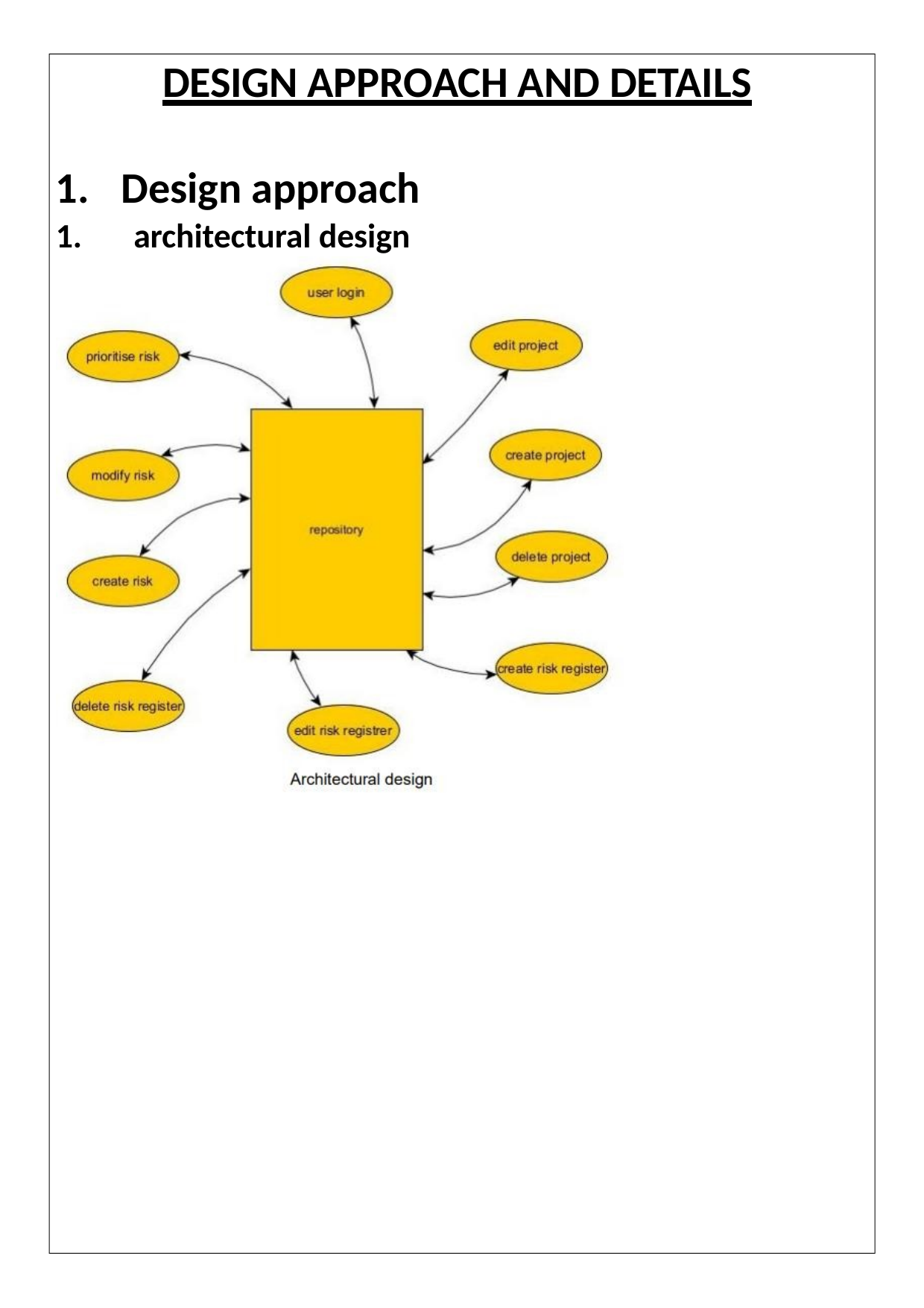

# DESIGN APPROACH AND DETAILS

Design approach
architectural design